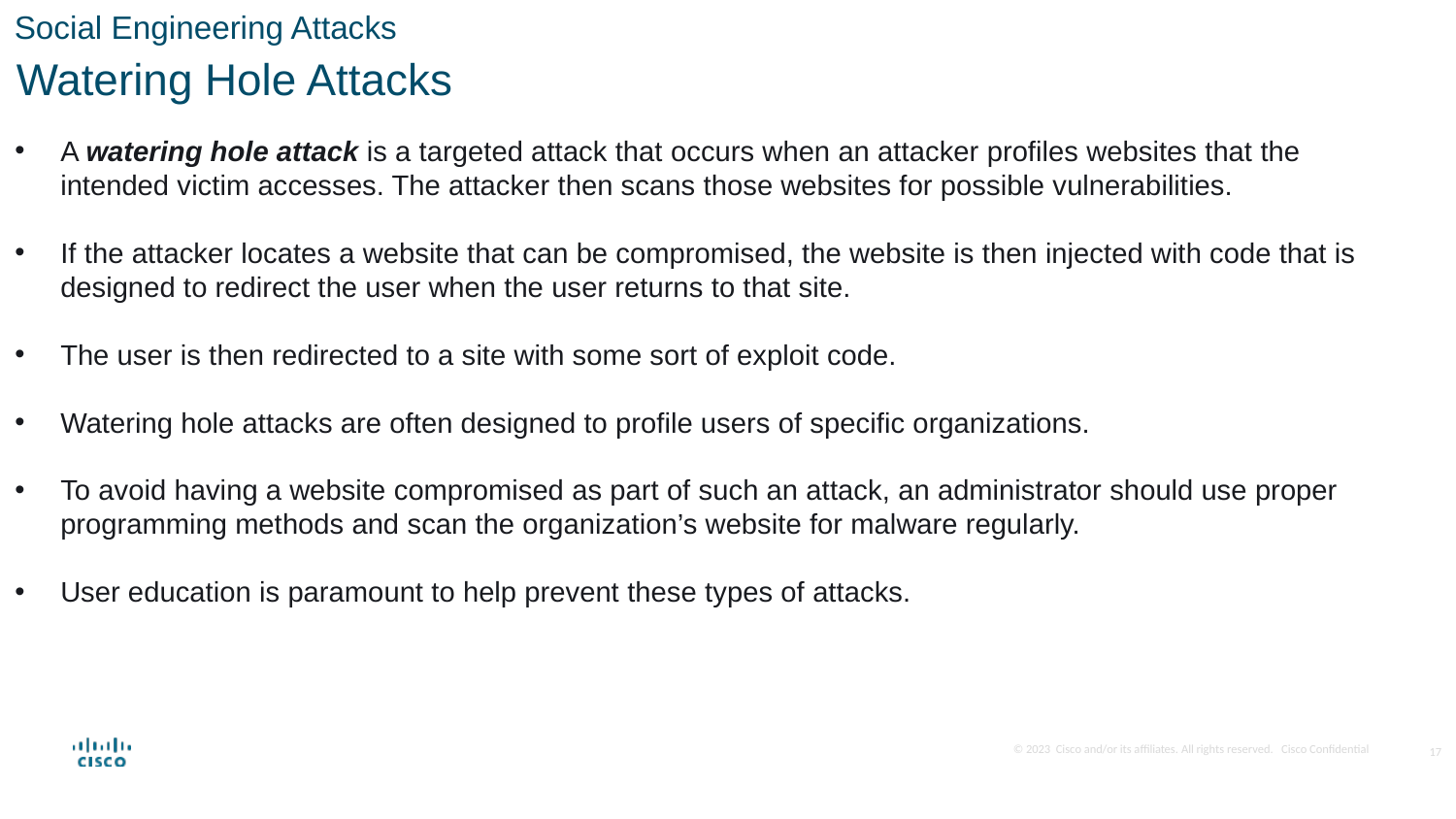

Social Engineering Attacks
Watering Hole Attacks
A watering hole attack is a targeted attack that occurs when an attacker profiles websites that the intended victim accesses. The attacker then scans those websites for possible vulnerabilities.

If the attacker locates a website that can be compromised, the website is then injected with code that is designed to redirect the user when the user returns to that site.

The user is then redirected to a site with some sort of exploit code.

Watering hole attacks are often designed to profile users of specific organizations.

To avoid having a website compromised as part of such an attack, an administrator should use proper programming methods and scan the organization’s website for malware regularly.

User education is paramount to help prevent these types of attacks.
17